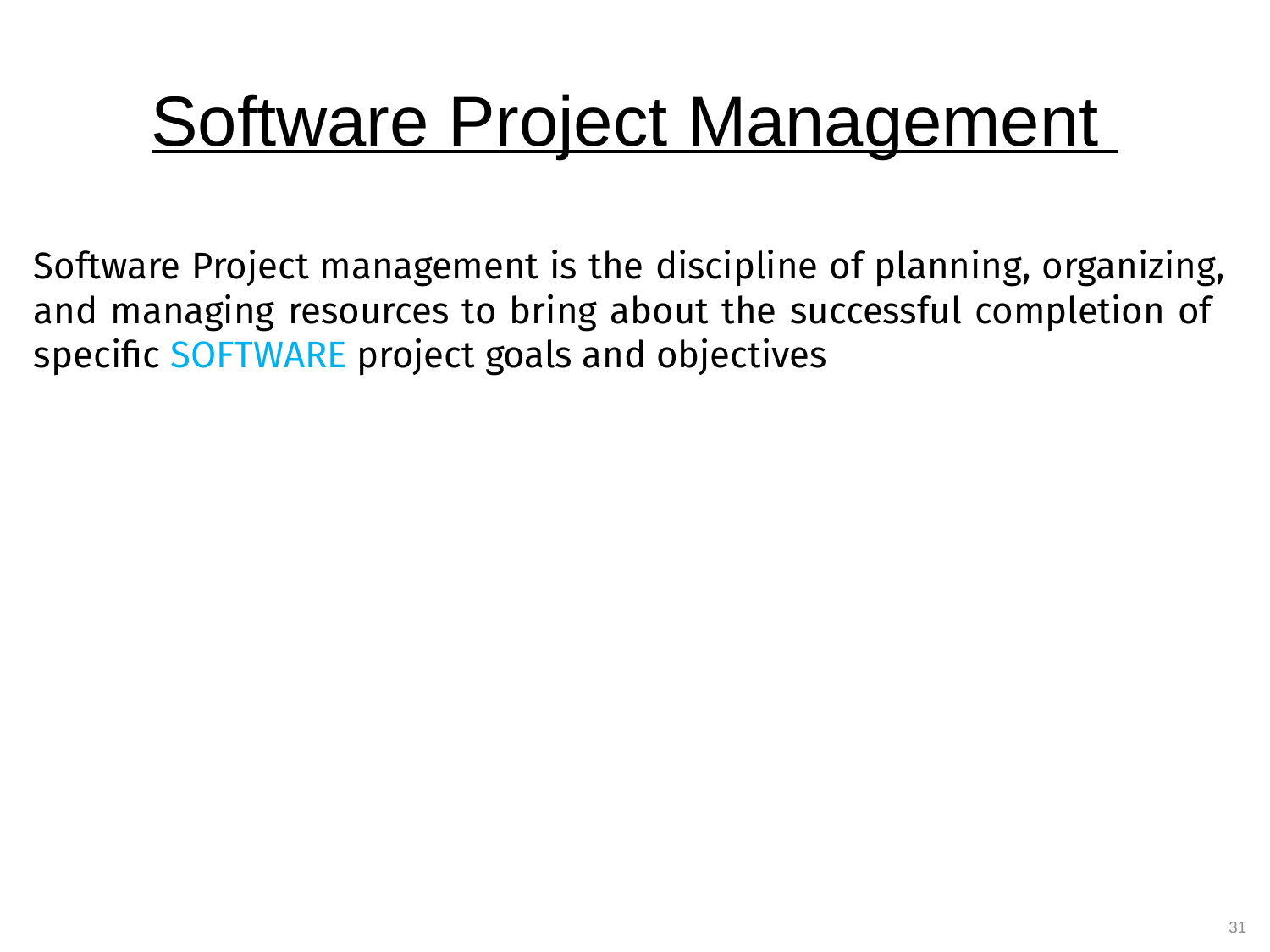

# Software Project Management

Software Project management is the discipline of planning, organizing, and managing resources to bring about the successful completion of  specific SOFTWARE project goals and objectives
31